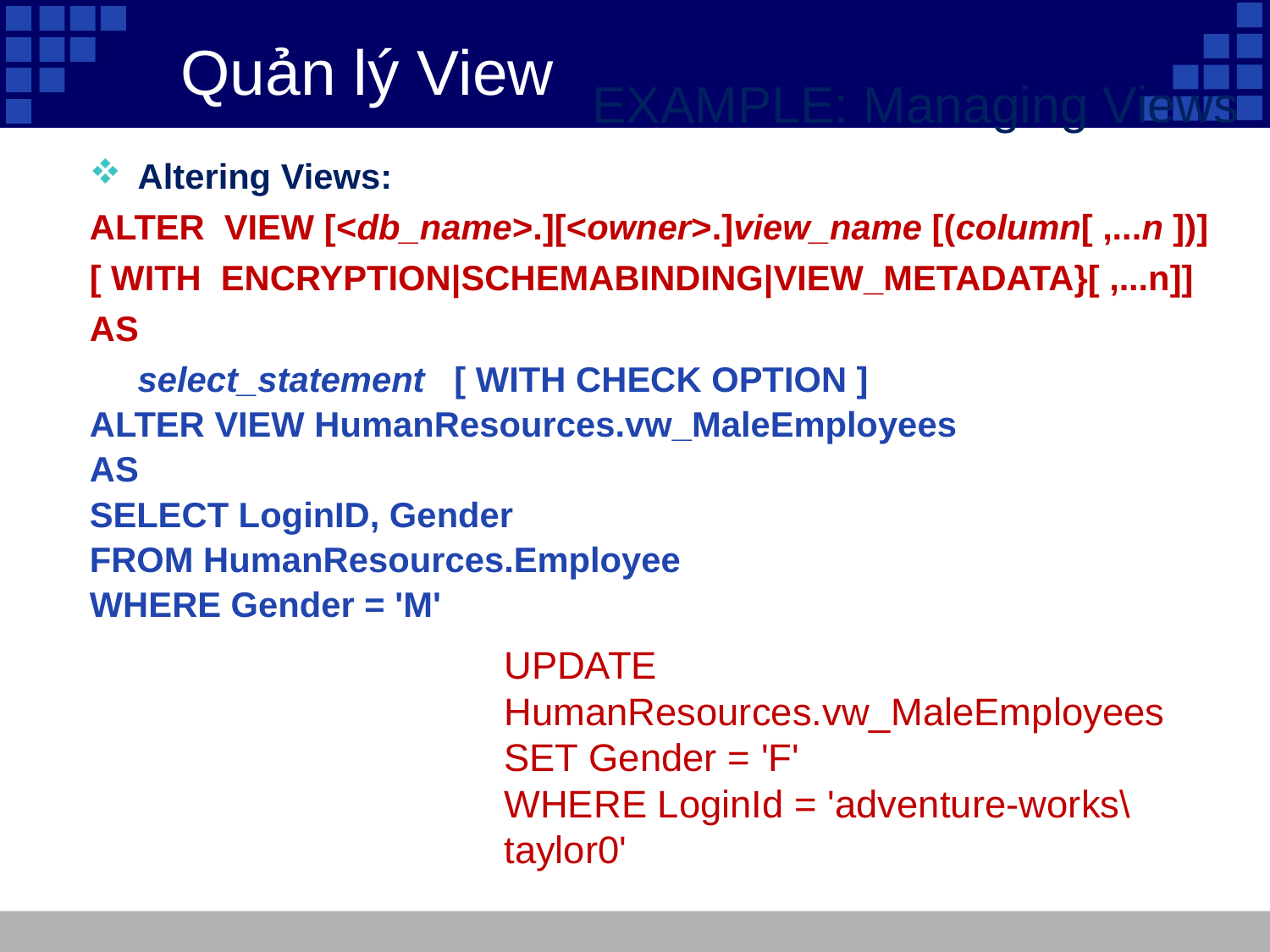

Quản lý View
EXAMPLE: Managing Views
Altering Views:
ALTER  VIEW [<db_name>.][<owner>.]view_name [(column[ ,...n ])]
[ WITH  ENCRYPTION|SCHEMABINDING|VIEW_METADATA}[ ,...n]]
AS
	select_statement   [ WITH CHECK OPTION ]
ALTER VIEW HumanResources.vw_MaleEmployees
AS
SELECT LoginID, Gender
FROM HumanResources.Employee
WHERE Gender = 'M'

UPDATE HumanResources.vw_MaleEmployees
SET Gender = 'F'
WHERE LoginId = 'adventure-works\taylor0'